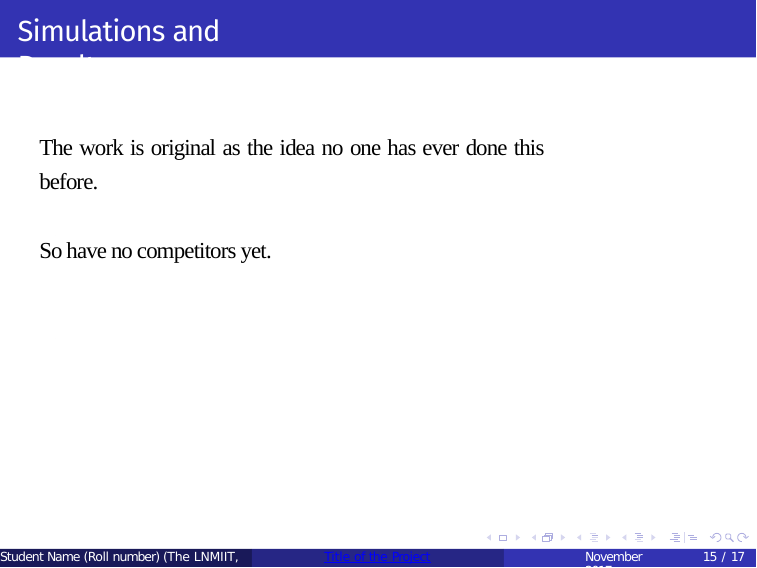

# Simulations and Results
The work is original as the idea no one has ever done this before.

So have no competitors yet.

Student Name (Roll number) (The LNMIIT,
Title of the Project
November 2017
15 / 17